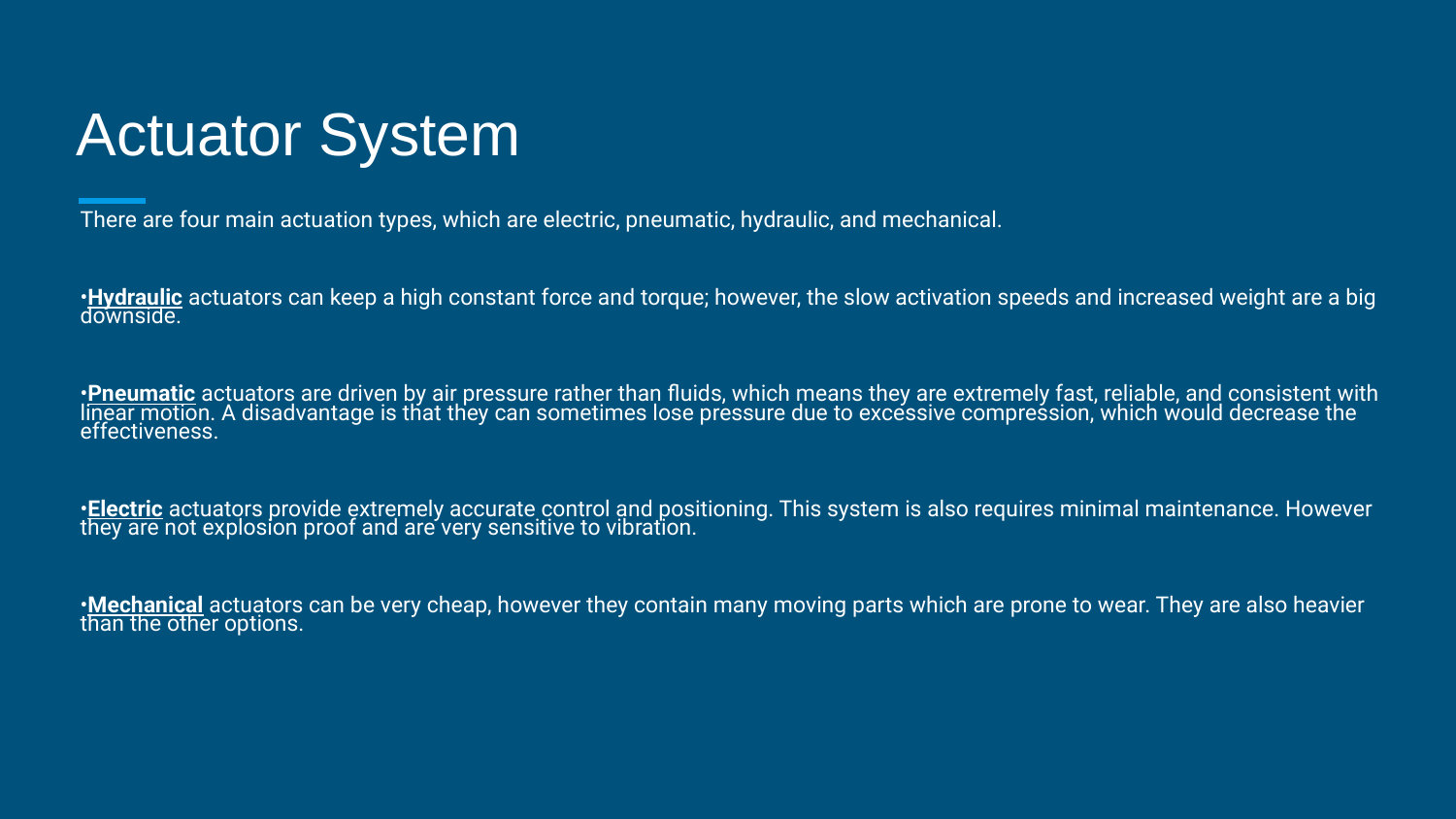

# Actuator System
There are four main actuation types, which are electric, pneumatic, hydraulic, and mechanical.

•Hydraulic actuators can keep a high constant force and torque; however, the slow activation speeds and increased weight are a big downside.

•Pneumatic actuators are driven by air pressure rather than fluids, which means they are extremely fast, reliable, and consistent with linear motion. A disadvantage is that they can sometimes lose pressure due to excessive compression, which would decrease the effectiveness.

•Electric actuators provide extremely accurate control and positioning. This system is also requires minimal maintenance. However they are not explosion proof and are very sensitive to vibration.

•Mechanical actuators can be very cheap, however they contain many moving parts which are prone to wear. They are also heavier than the other options.